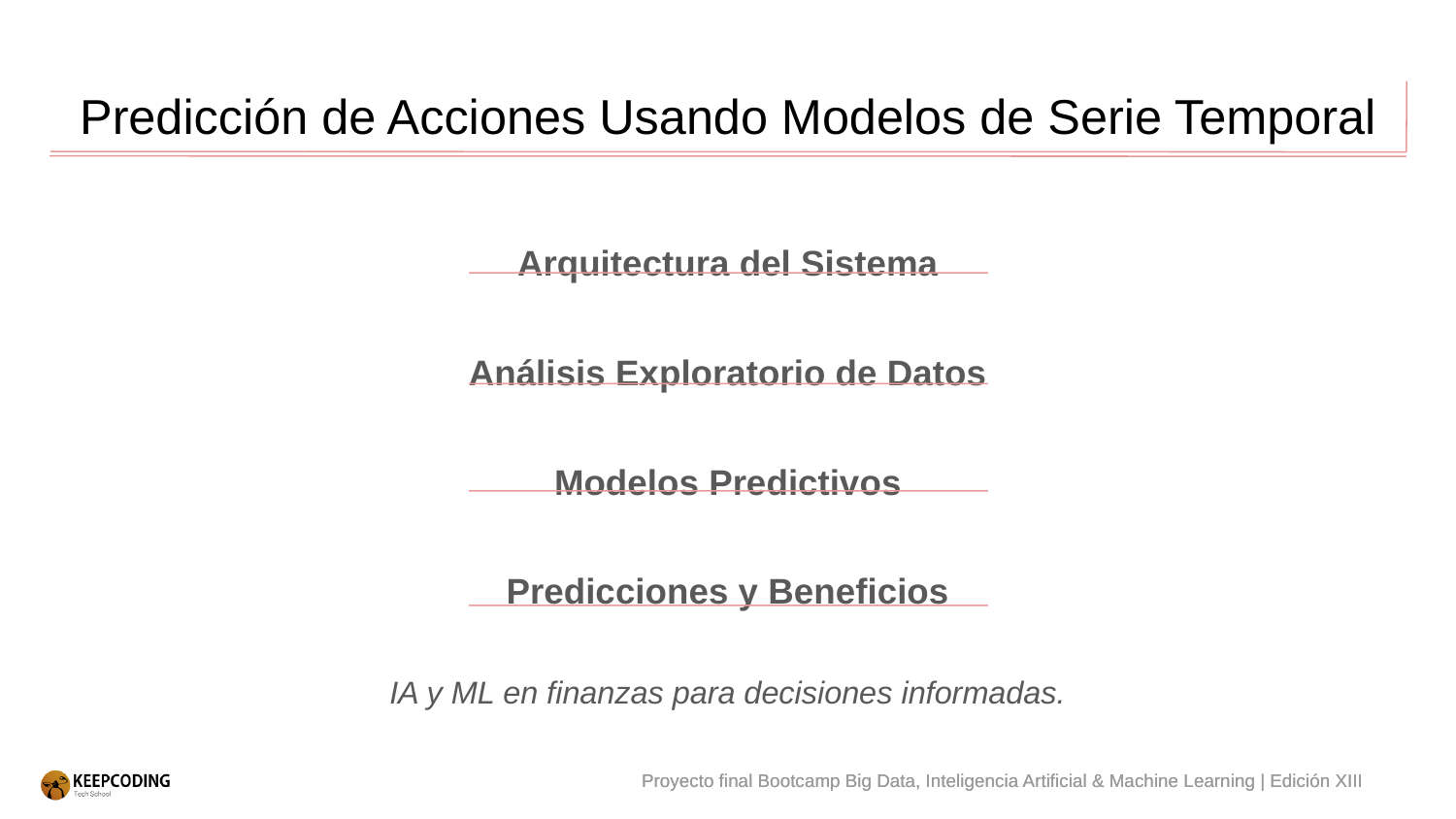

# Predicción de Acciones Usando Modelos de Serie Temporal
Arquitectura del Sistema
Análisis Exploratorio de Datos
Modelos Predictivos
Predicciones y Beneficios
IA y ML en finanzas para decisiones informadas.